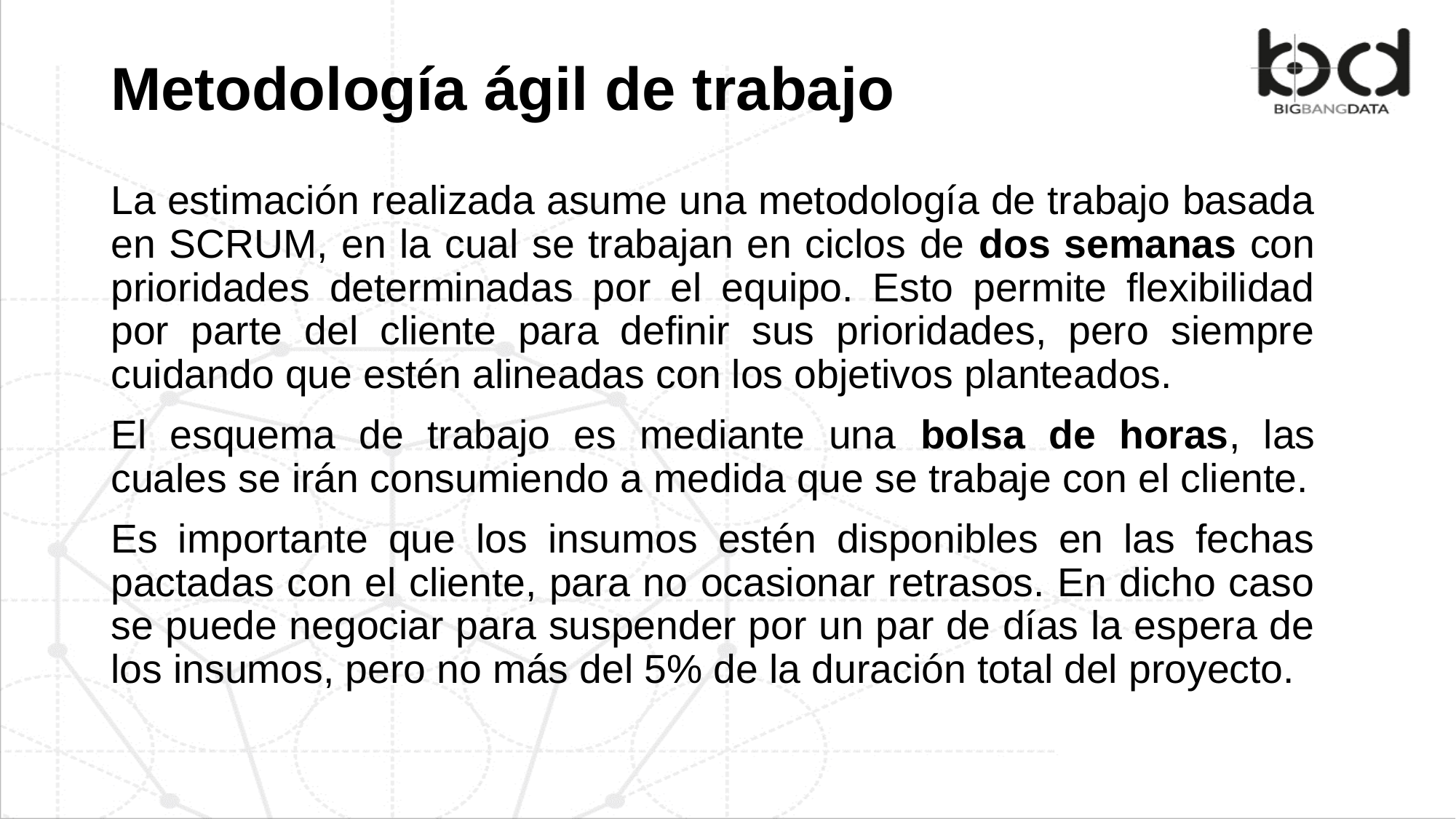

# Metodología ágil de trabajo
La estimación realizada asume una metodología de trabajo basada en SCRUM, en la cual se trabajan en ciclos de dos semanas con prioridades determinadas por el equipo. Esto permite flexibilidad por parte del cliente para definir sus prioridades, pero siempre cuidando que estén alineadas con los objetivos planteados.
El esquema de trabajo es mediante una bolsa de horas, las cuales se irán consumiendo a medida que se trabaje con el cliente.
Es importante que los insumos estén disponibles en las fechas pactadas con el cliente, para no ocasionar retrasos. En dicho caso se puede negociar para suspender por un par de días la espera de los insumos, pero no más del 5% de la duración total del proyecto.